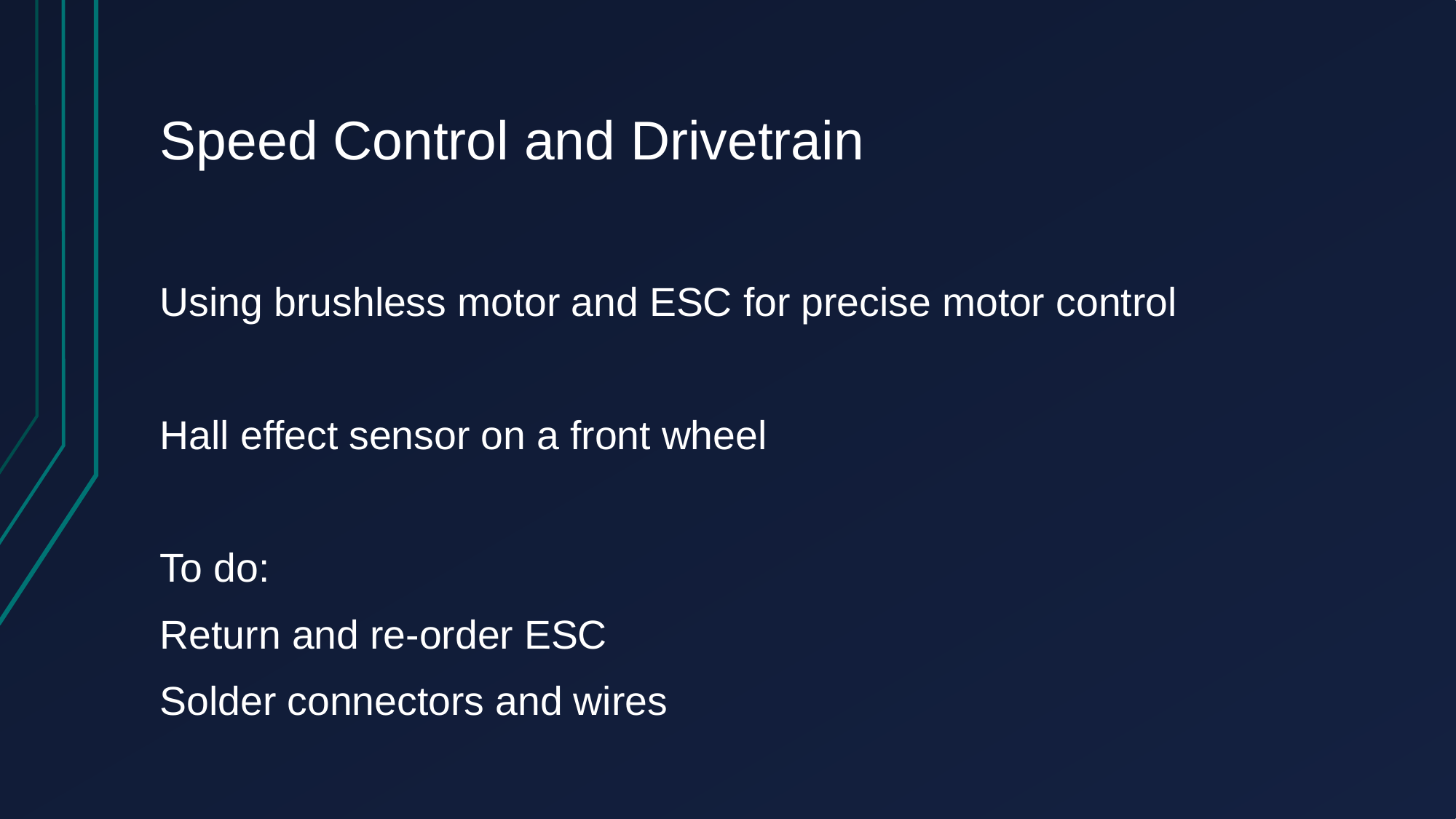

# Speed Control and Drivetrain

Using brushless motor and ESC for precise motor control

Hall effect sensor on a front wheel

To do:
Return and re-order ESC
Solder connectors and wires